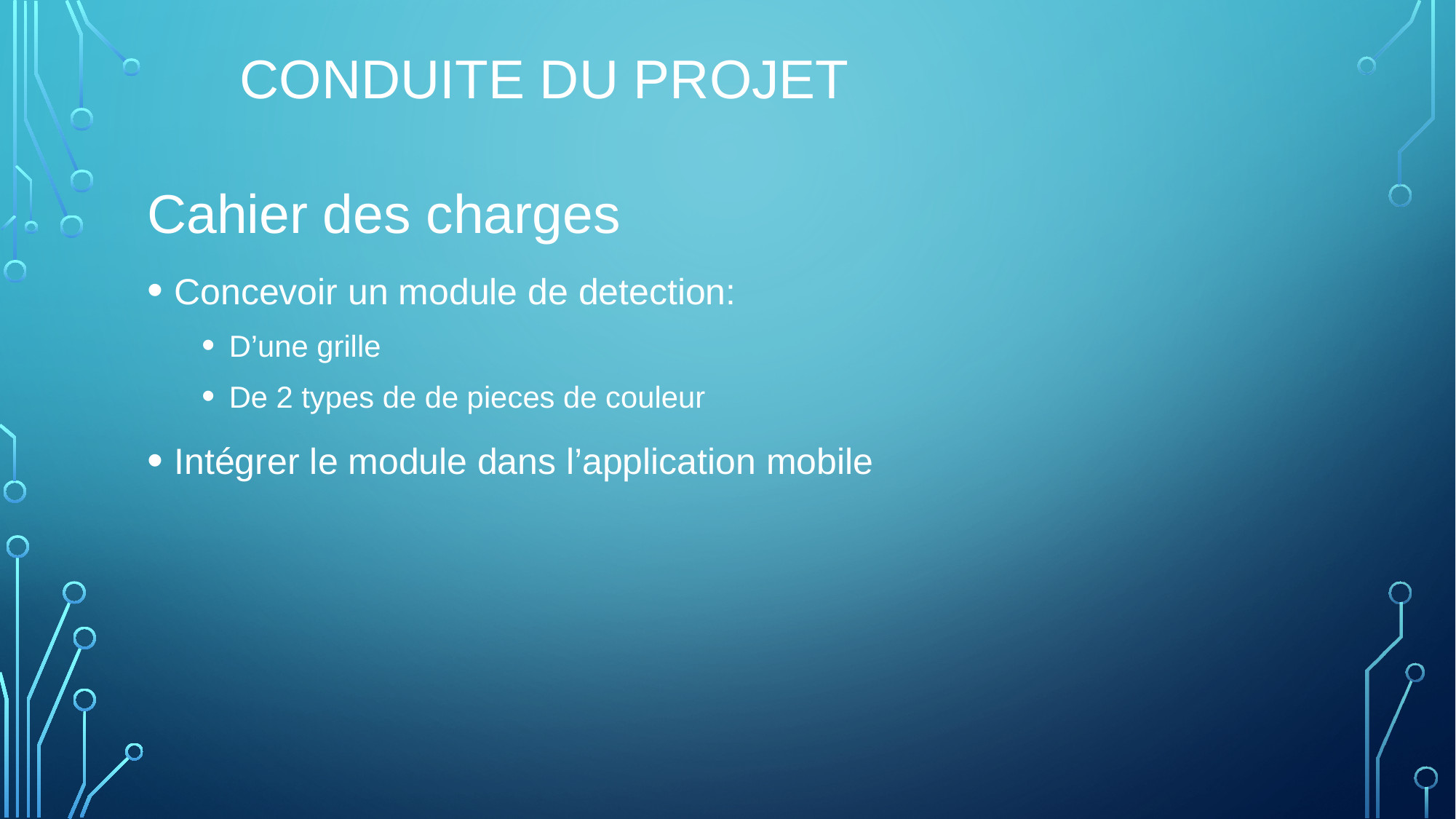

# Conduite du projet
Cahier des charges
Concevoir un module de detection:
D’une grille
De 2 types de de pieces de couleur
Intégrer le module dans l’application mobile